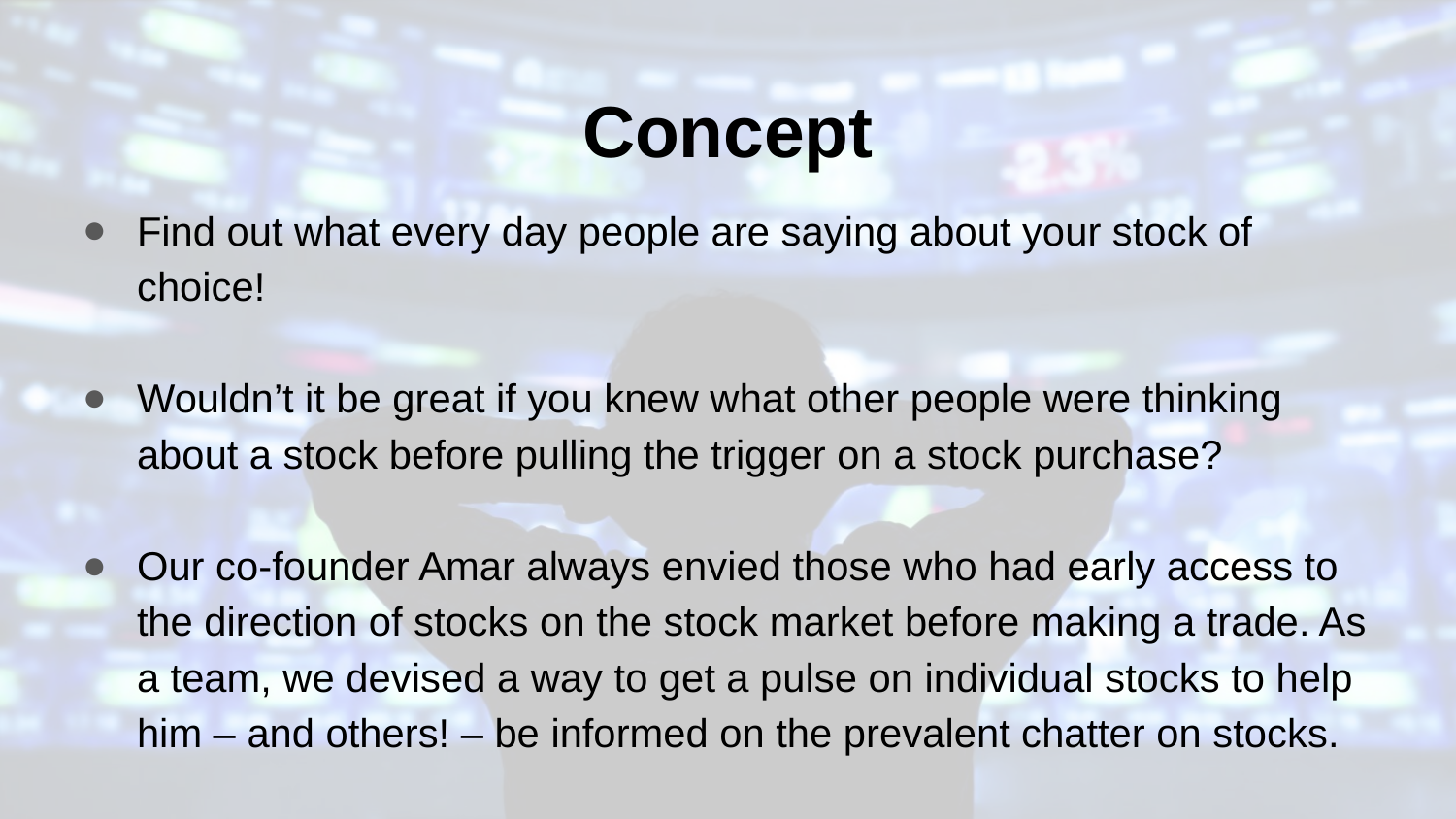

# Concept
Find out what every day people are saying about your stock of choice!

Wouldn’t it be great if you knew what other people were thinking about a stock before pulling the trigger on a stock purchase?

Our co-founder Amar always envied those who had early access to the direction of stocks on the stock market before making a trade. As a team, we devised a way to get a pulse on individual stocks to help him – and others! – be informed on the prevalent chatter on stocks.